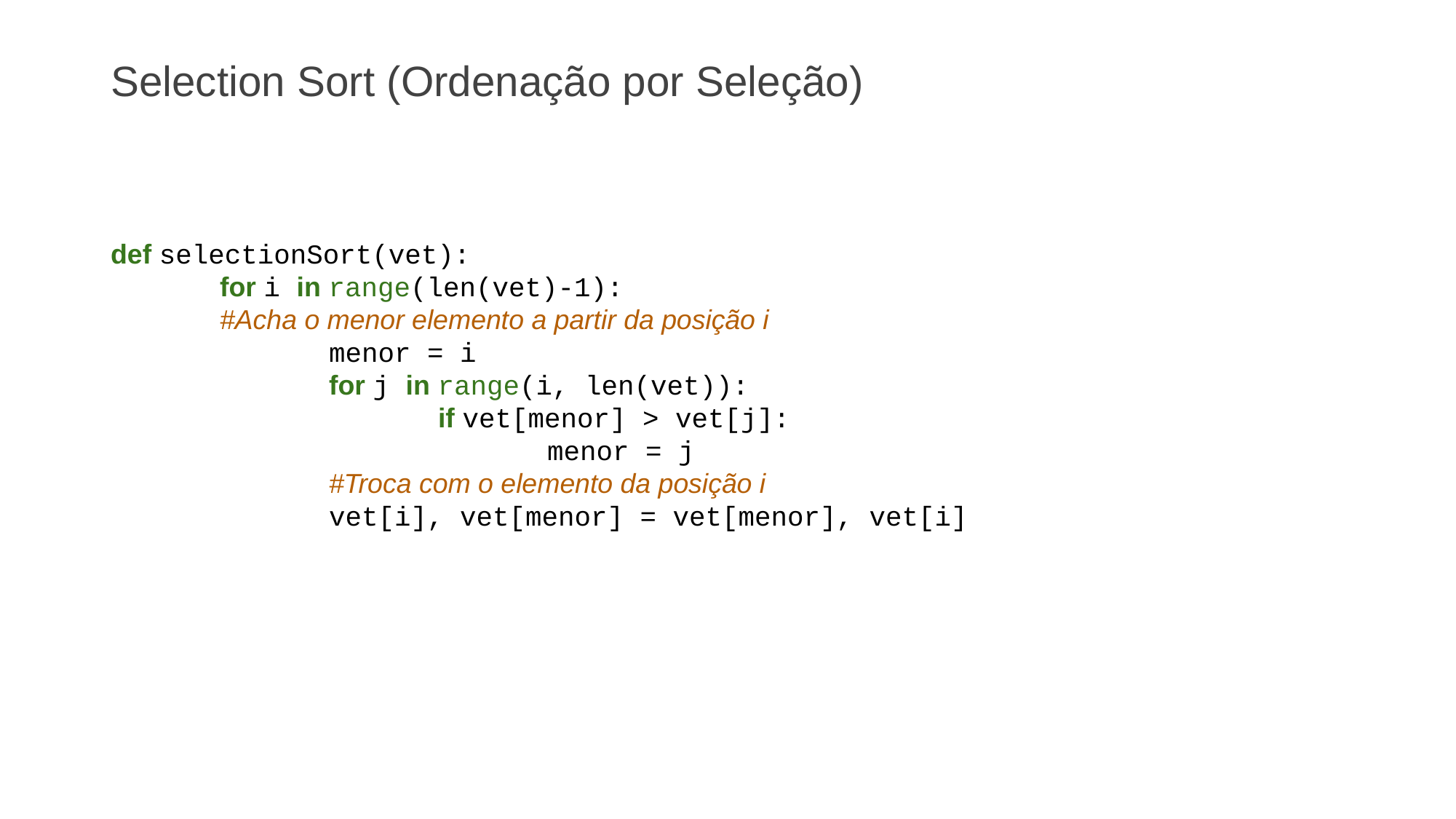

# Selection Sort (Ordenação por Seleção)
def selectionSort(vet):
	for i in range(len(vet)-1):
	#Acha o menor elemento a partir da posição i
		menor = i
		for j in range(i, len(vet)):
			if vet[menor] > vet[j]:
				menor = j
		#Troca com o elemento da posição i
		vet[i], vet[menor] = vet[menor], vet[i]